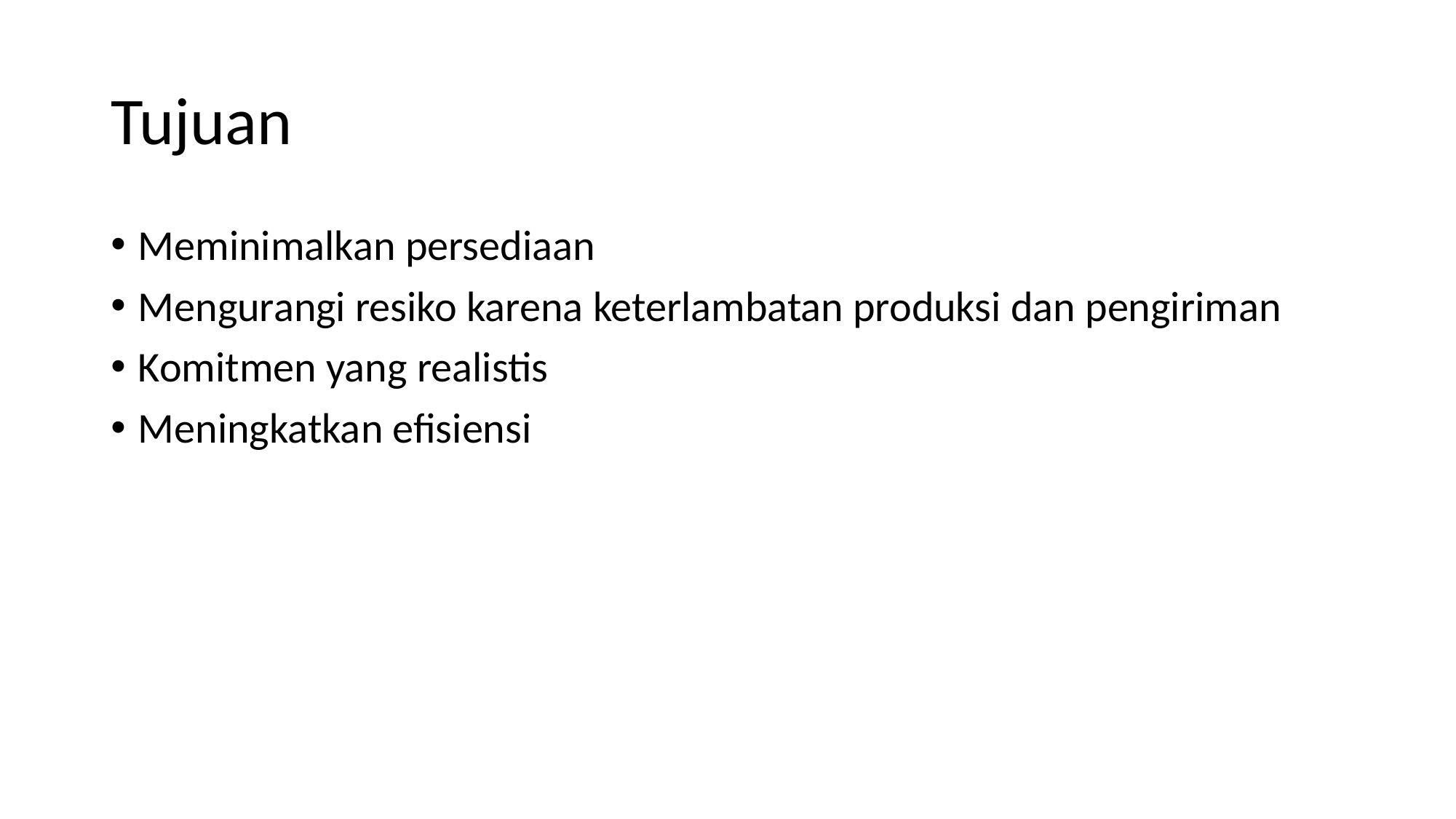

# Tujuan
Meminimalkan persediaan
Mengurangi resiko karena keterlambatan produksi dan pengiriman
Komitmen yang realistis
Meningkatkan efisiensi